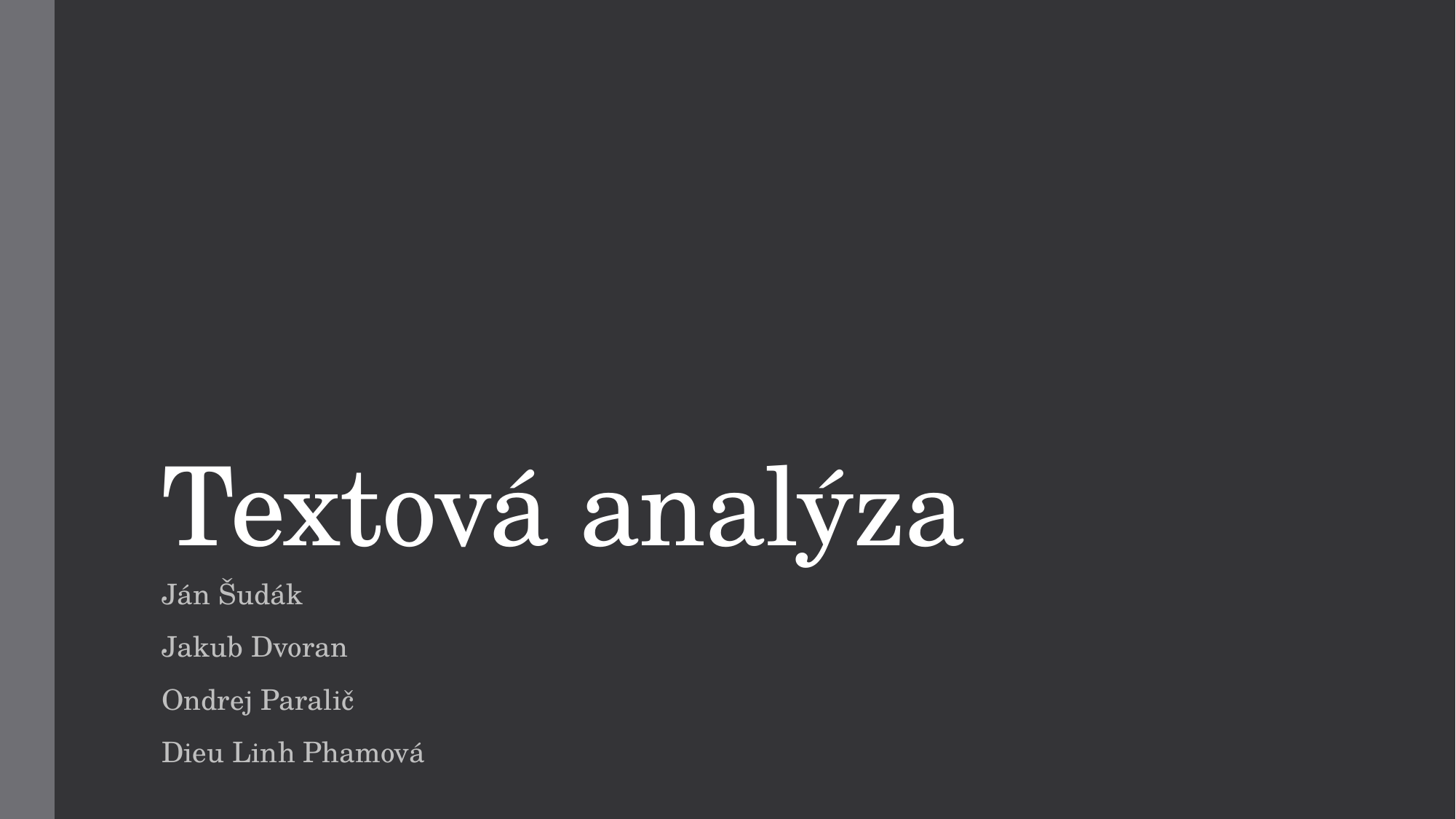

# Textová analýza
Ján Šudák
Jakub Dvoran
Ondrej Paralič
Dieu Linh Phamová